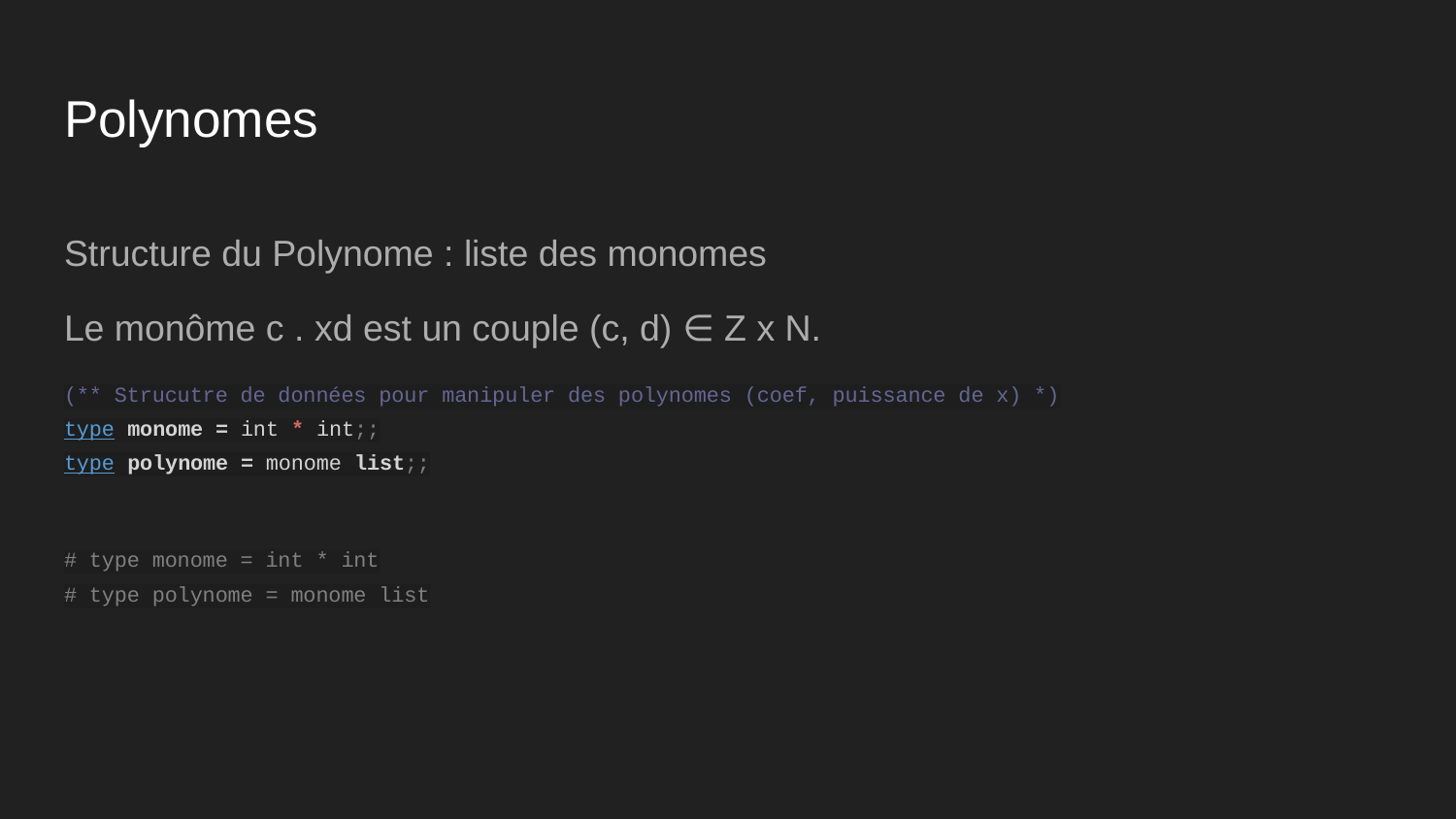

# Polynomes

Structure du Polynome : liste des monomes
Le monôme c . xd est un couple (c, d) ∈ Z x N.
(** Strucutre de données pour manipuler des polynomes (coef, puissance de x) *)
type monome = int * int;;
type polynome = monome list;;

# type monome = int * int
# type polynome = monome list